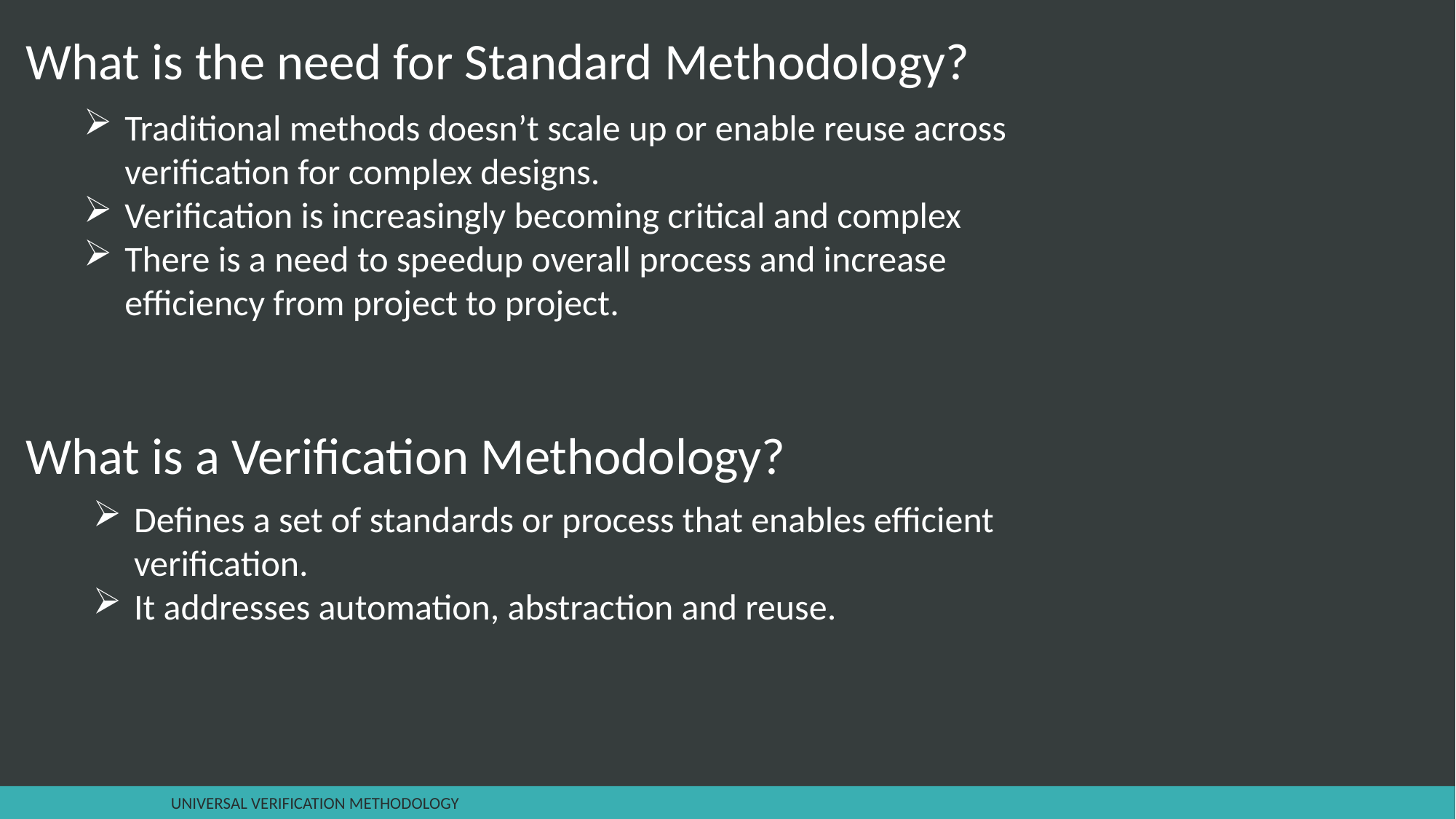

# What is the need for Standard Methodology?
Traditional methods doesn’t scale up or enable reuse across verification for complex designs.
Verification is increasingly becoming critical and complex
There is a need to speedup overall process and increase efficiency from project to project.

What is a Verification Methodology?
Defines a set of standards or process that enables efficient verification.
It addresses automation, abstraction and reuse.
Universal verification Methodology

3